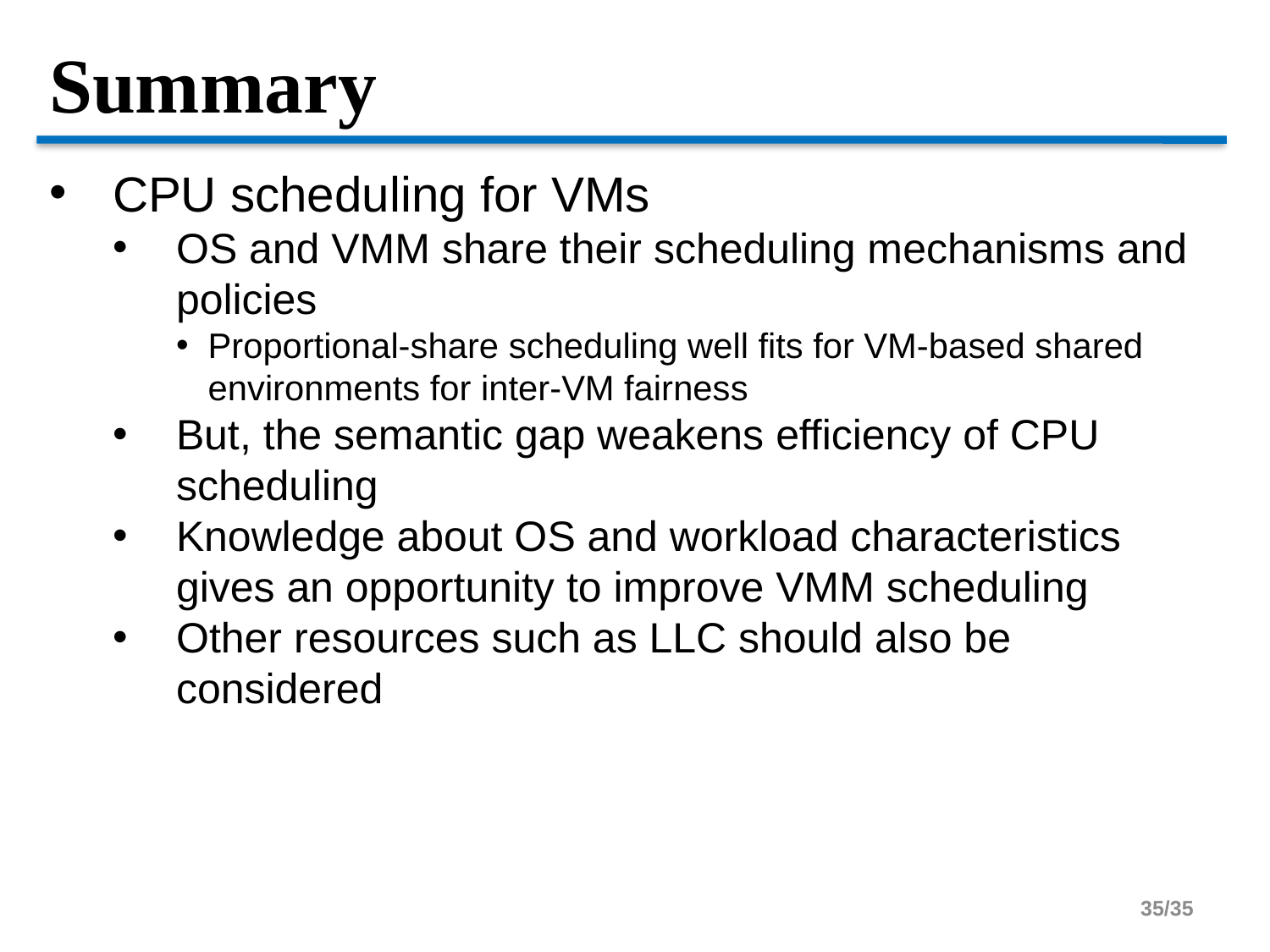

Summary
CPU scheduling for VMs
OS and VMM share their scheduling mechanisms and policies
Proportional-share scheduling well fits for VM-based shared environments for inter-VM fairness
But, the semantic gap weakens efficiency of CPU scheduling
Knowledge about OS and workload characteristics gives an opportunity to improve VMM scheduling
Other resources such as LLC should also be considered

35/35